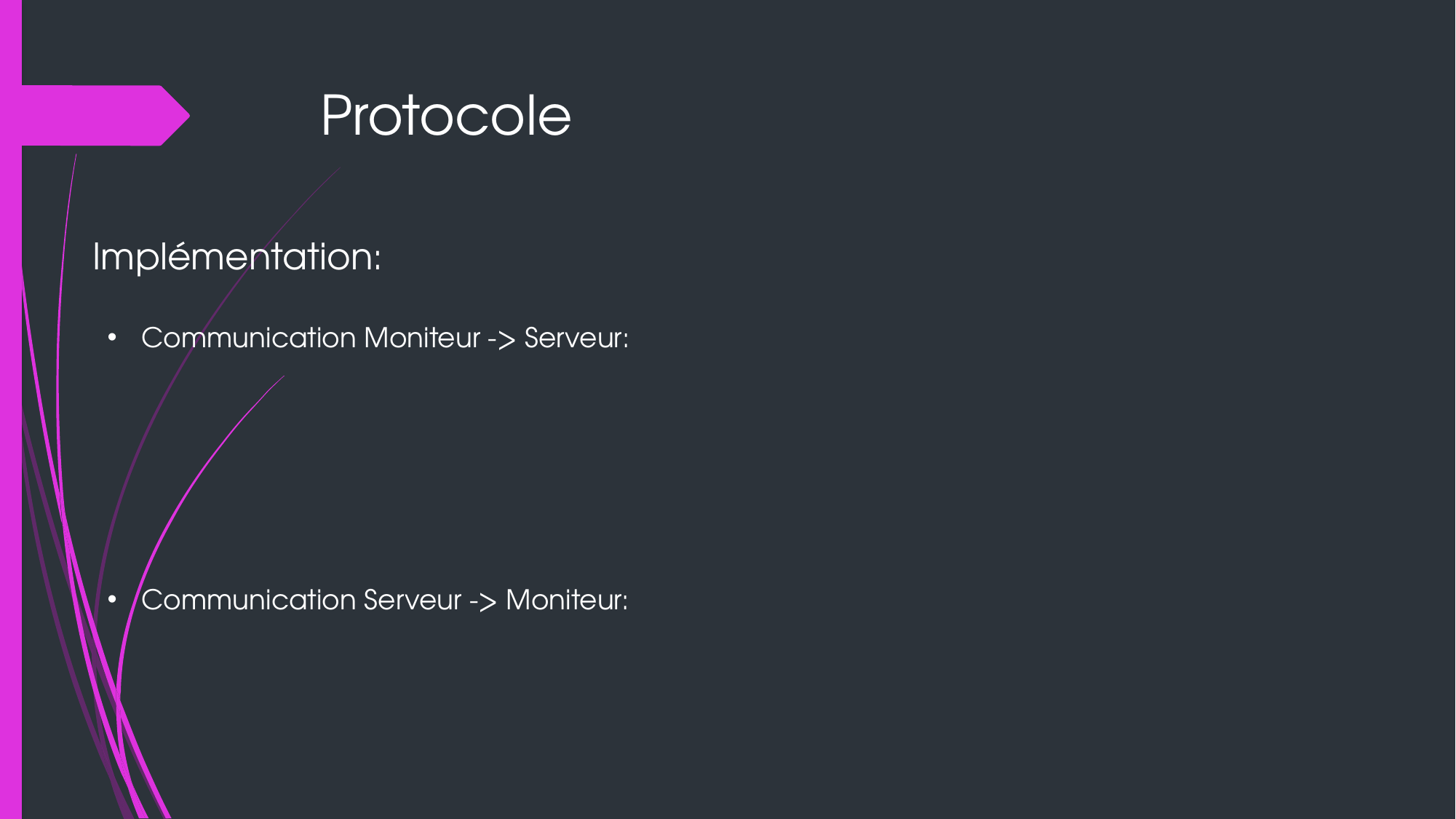

# Protocole
Implémentation:
Communication Moniteur -> Serveur:

Communication Serveur -> Moniteur: